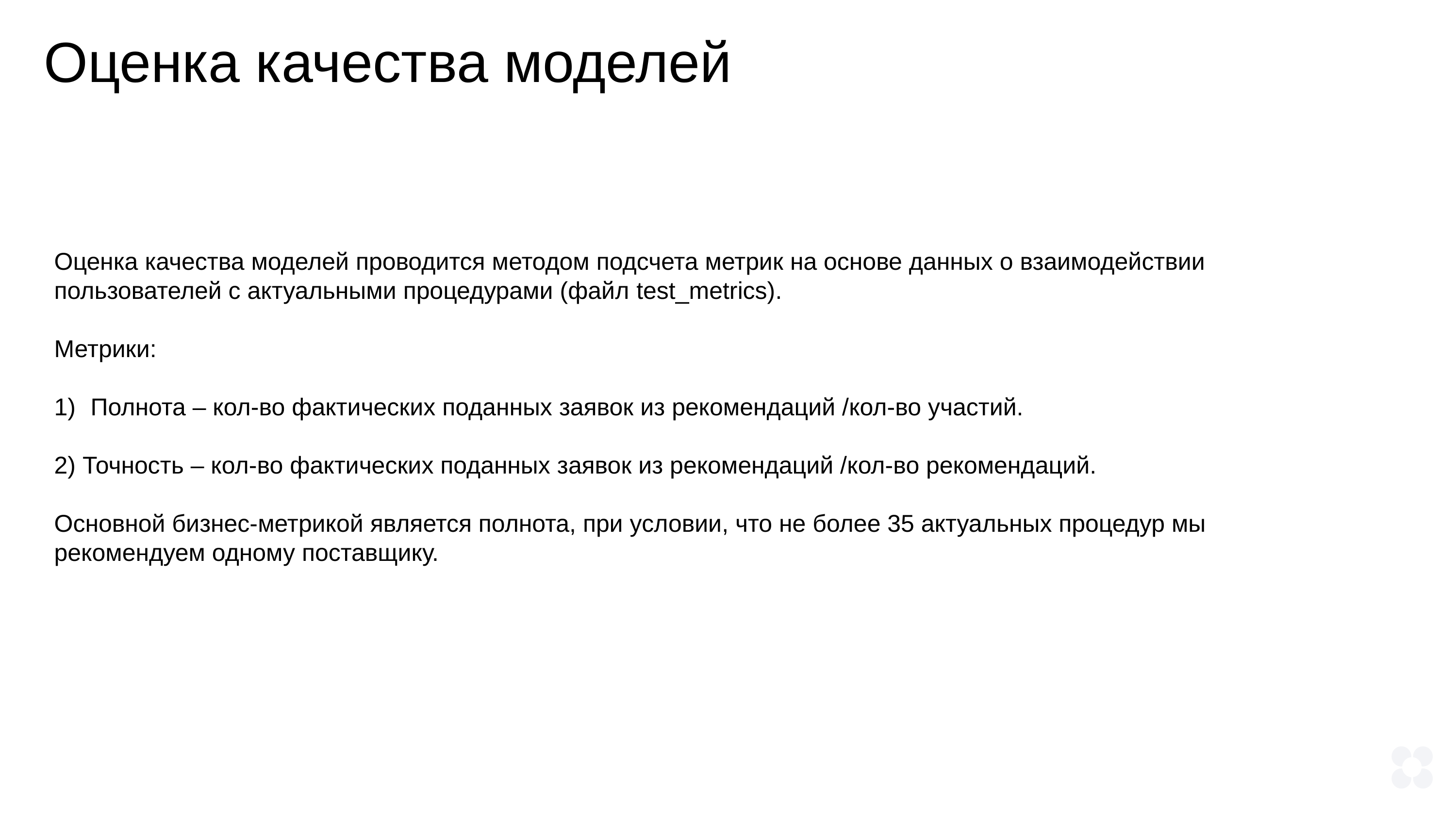

Оценка качества моделей

Оценка качества моделей проводится методом подсчета метрик на основе данных о взаимодействии пользователей с актуальными процедурами (файл test_metrics).

Метрики:

Полнота – кол-во фактических поданных заявок из рекомендаций /кол-во участий.

2) Точность – кол-во фактических поданных заявок из рекомендаций /кол-во рекомендаций.

Основной бизнес-метрикой является полнота, при условии, что не более 35 актуальных процедур мы рекомендуем одному поставщику.